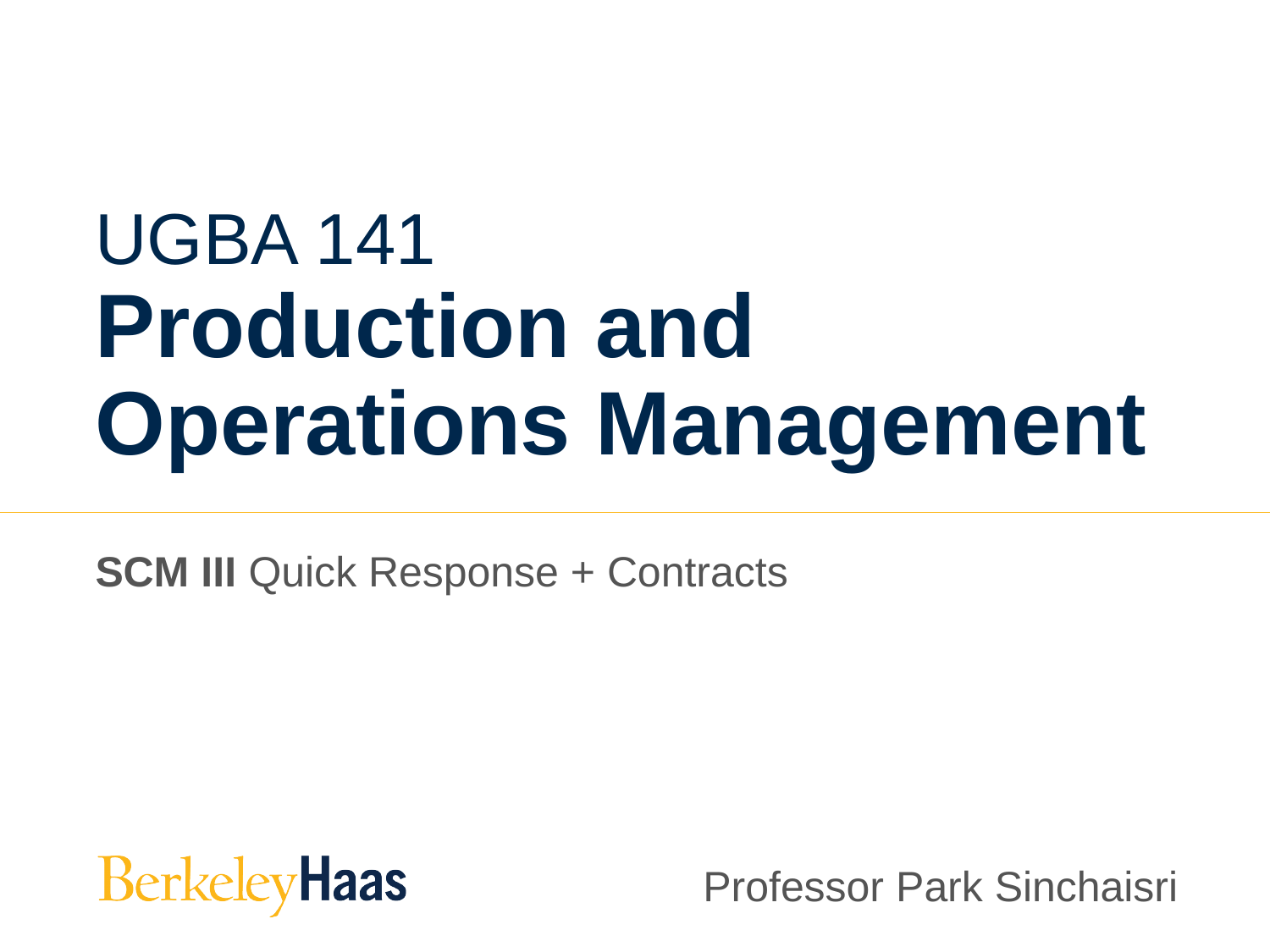

# UGBA 141 Production and Operations Management
SCM III Quick Response + Contracts
Professor Park Sinchaisri